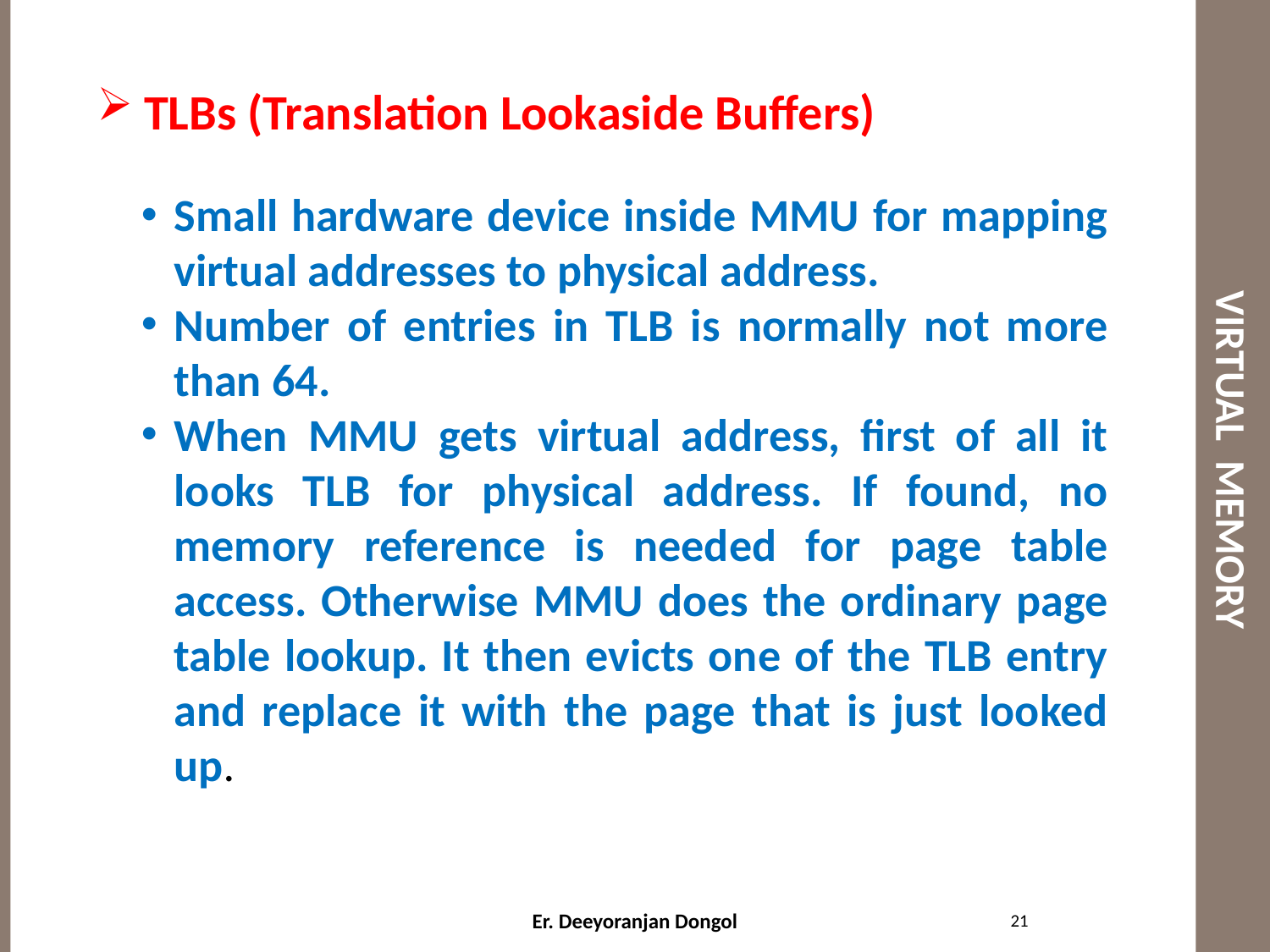

# VIRTUAL  MEMORY
 TLBs (Translation Lookaside Buffers)
Small hardware device inside MMU for mapping virtual addresses to physical address.
Number of entries in TLB is normally not more than 64.
When MMU gets virtual address, first of all it looks TLB for physical address. If found, no memory reference is needed for page table access. Otherwise MMU does the ordinary page table lookup. It then evicts one of the TLB entry and replace it with the page that is just looked up.

21
Er. Deeyoranjan Dongol